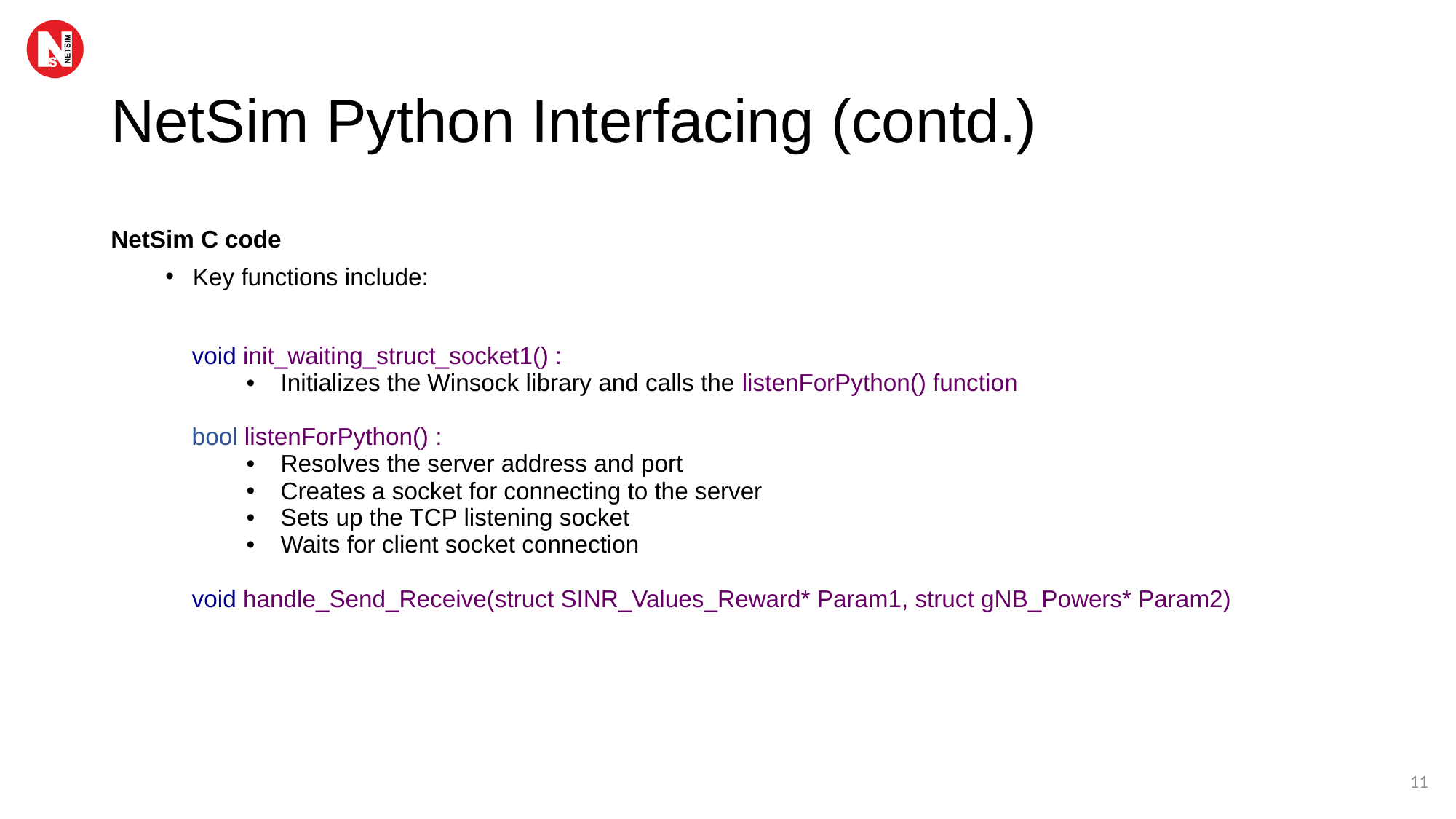

# NetSim Python Interfacing (contd.)
NetSim C code
Key functions include:

| void init\_waiting\_struct\_socket1() : Initializes the Winsock library and calls the listenForPython() function bool listenForPython() : Resolves the server address and port Creates a socket for connecting to the server Sets up the TCP listening socket Waits for client socket connection void handle\_Send\_Receive(struct SINR\_Values\_Reward\* Param1, struct gNB\_Powers\* Param2) |
| --- |
11